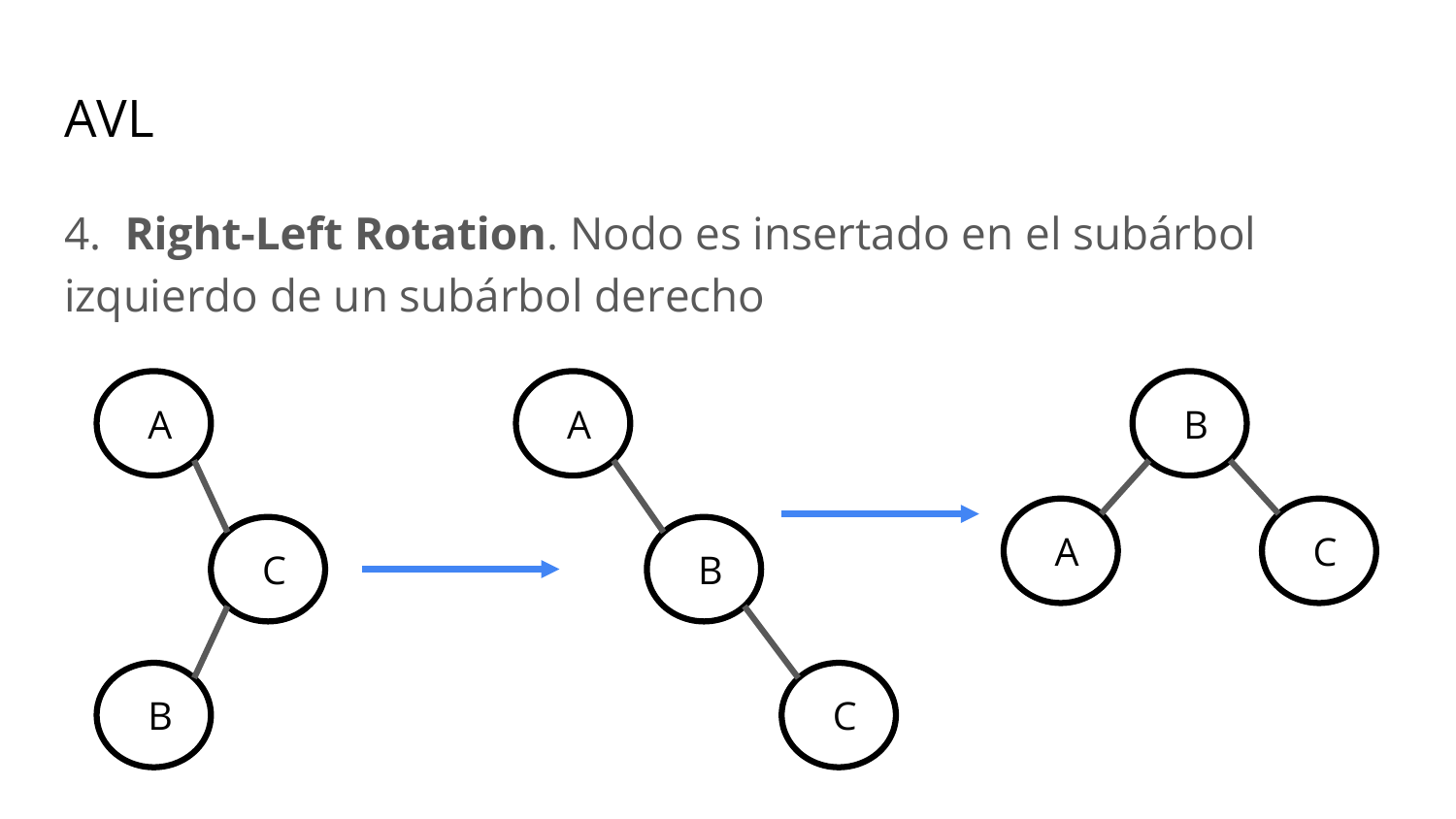

# AVL
4.  Right-Left Rotation. Nodo es insertado en el subárbol izquierdo de un subárbol derecho
  B
  A
  A
  A
  C
  C
  B
  B
  C